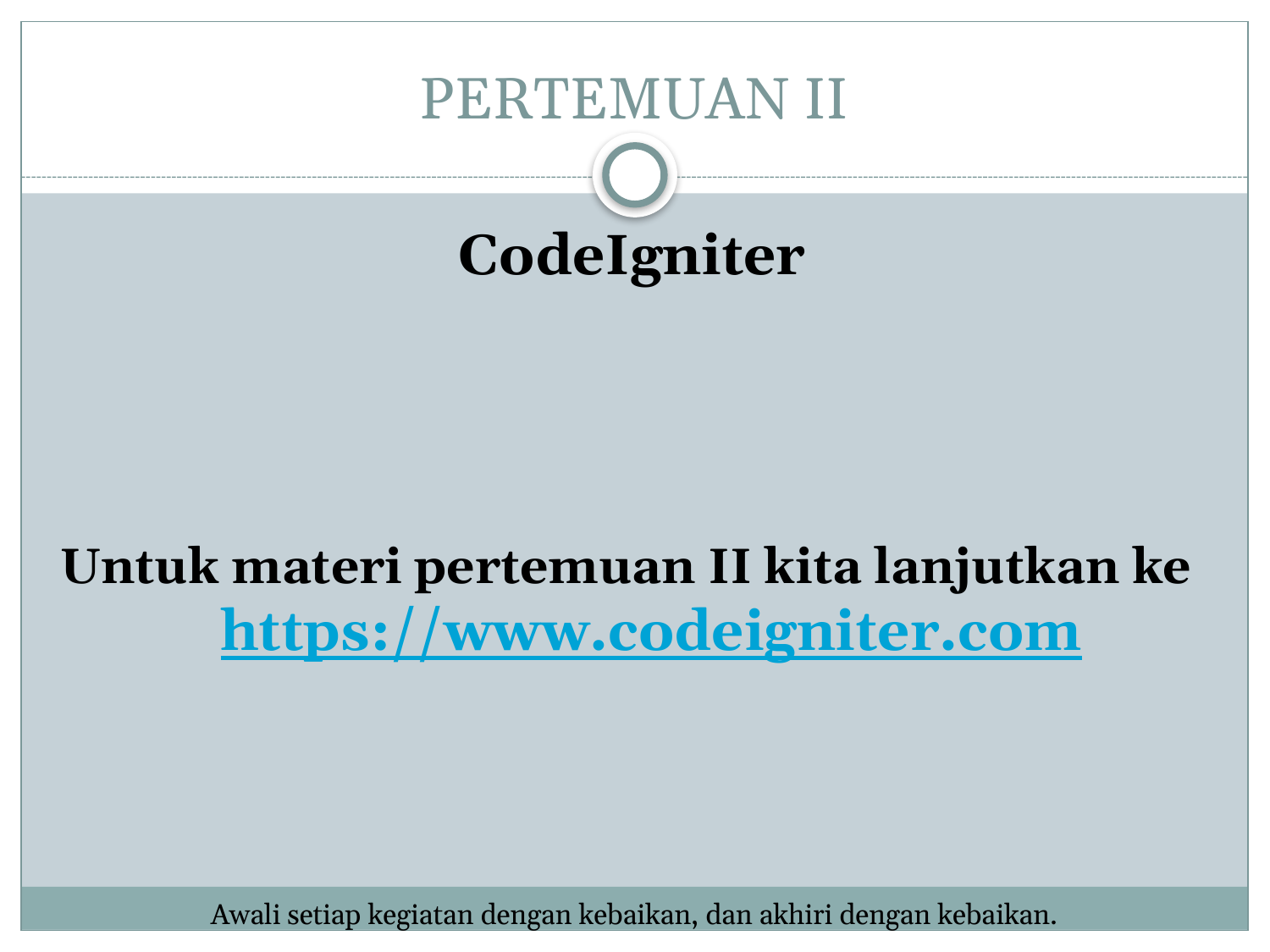

# PERTEMUAN II
CodeIgniter

Untuk materi pertemuan II kita lanjutkan ke https://www.codeigniter.com
Awali setiap kegiatan dengan kebaikan, dan akhiri dengan kebaikan.